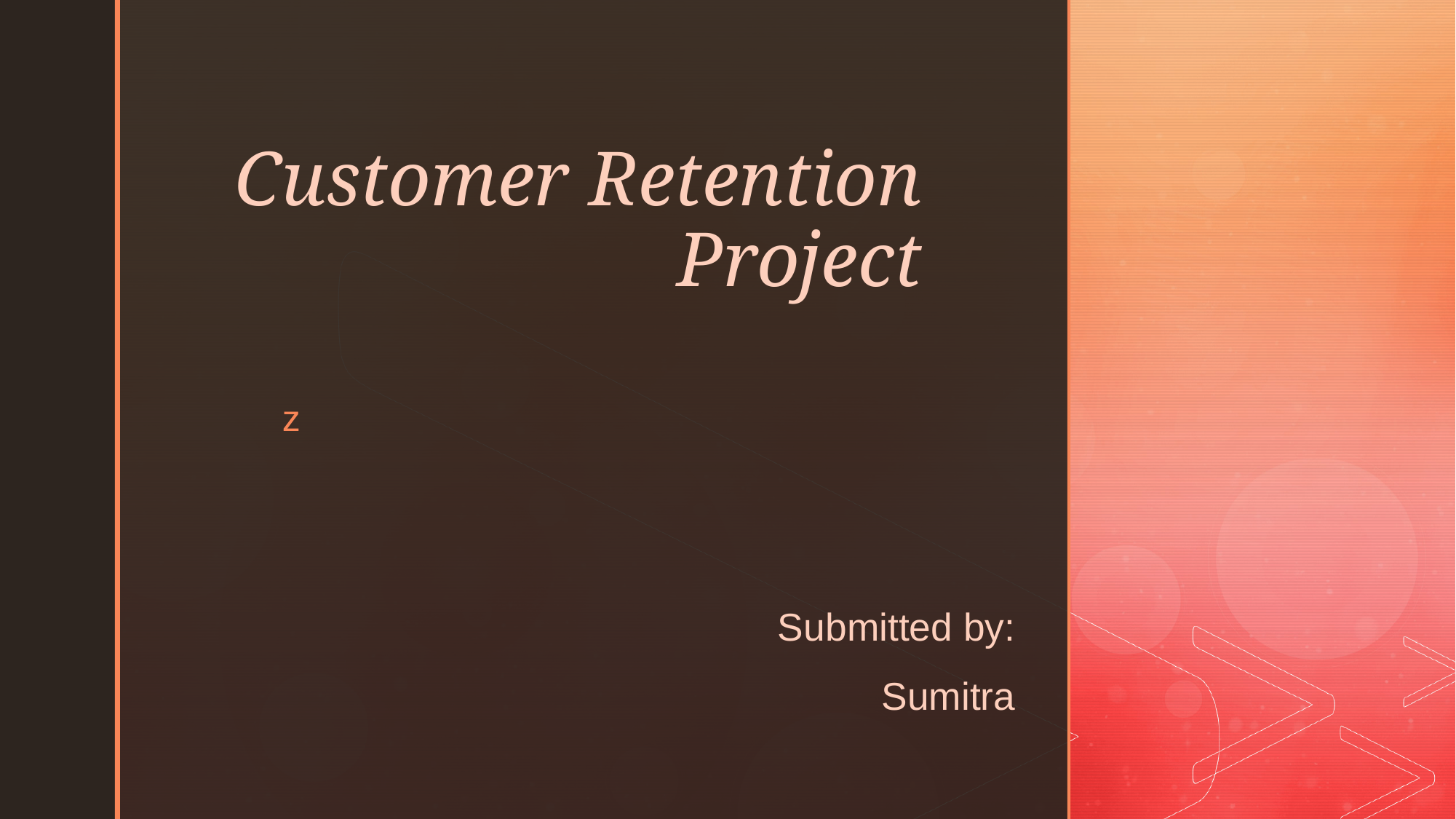

# Customer Retention Project
Submitted by:
Sumitra